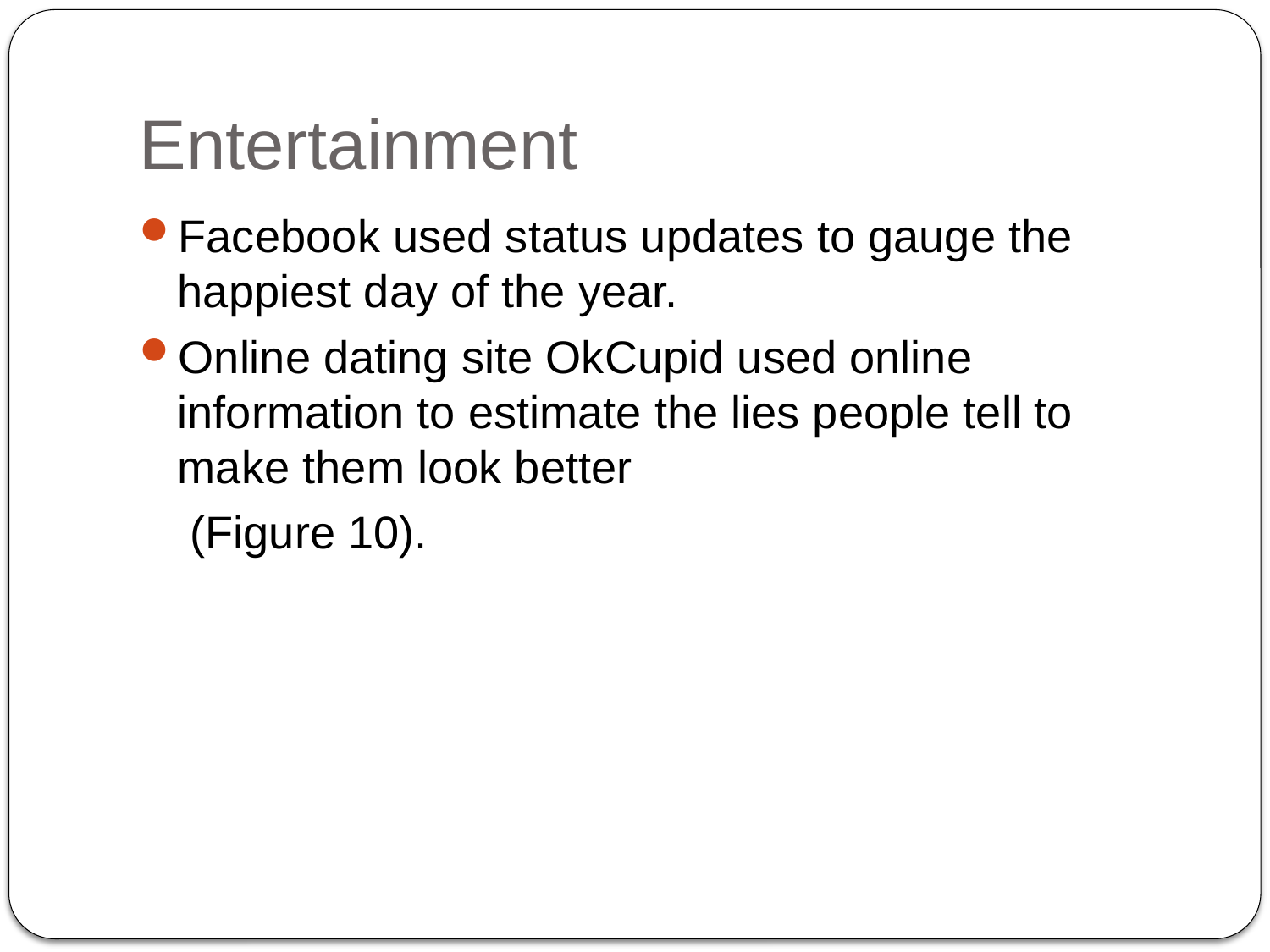

# Entertainment
Facebook used status updates to gauge the happiest day of the year.
Online dating site OkCupid used online information to estimate the lies people tell to make them look better
    (Figure 10).